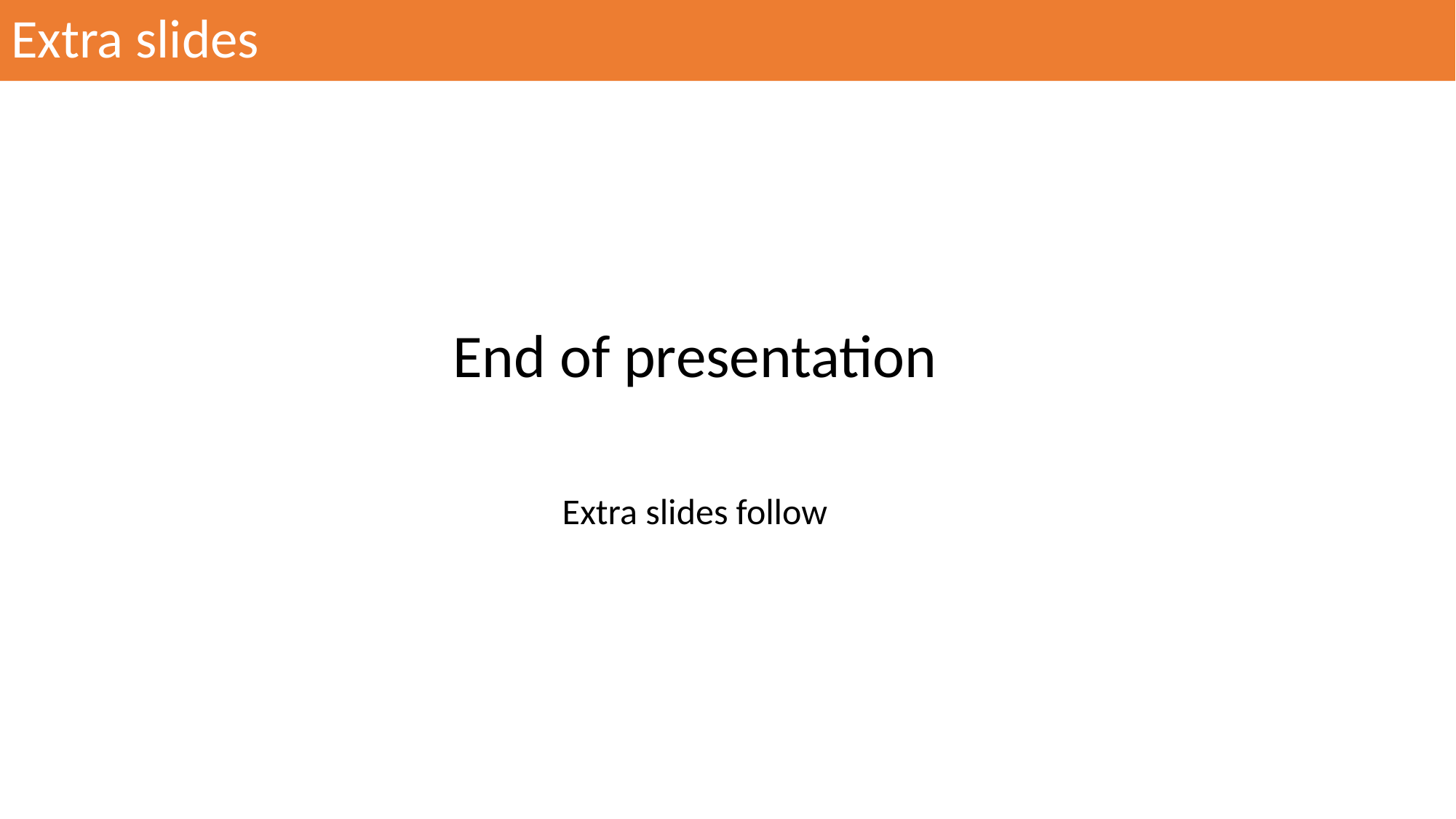

# Extra slides
End of presentation

Extra slides follow